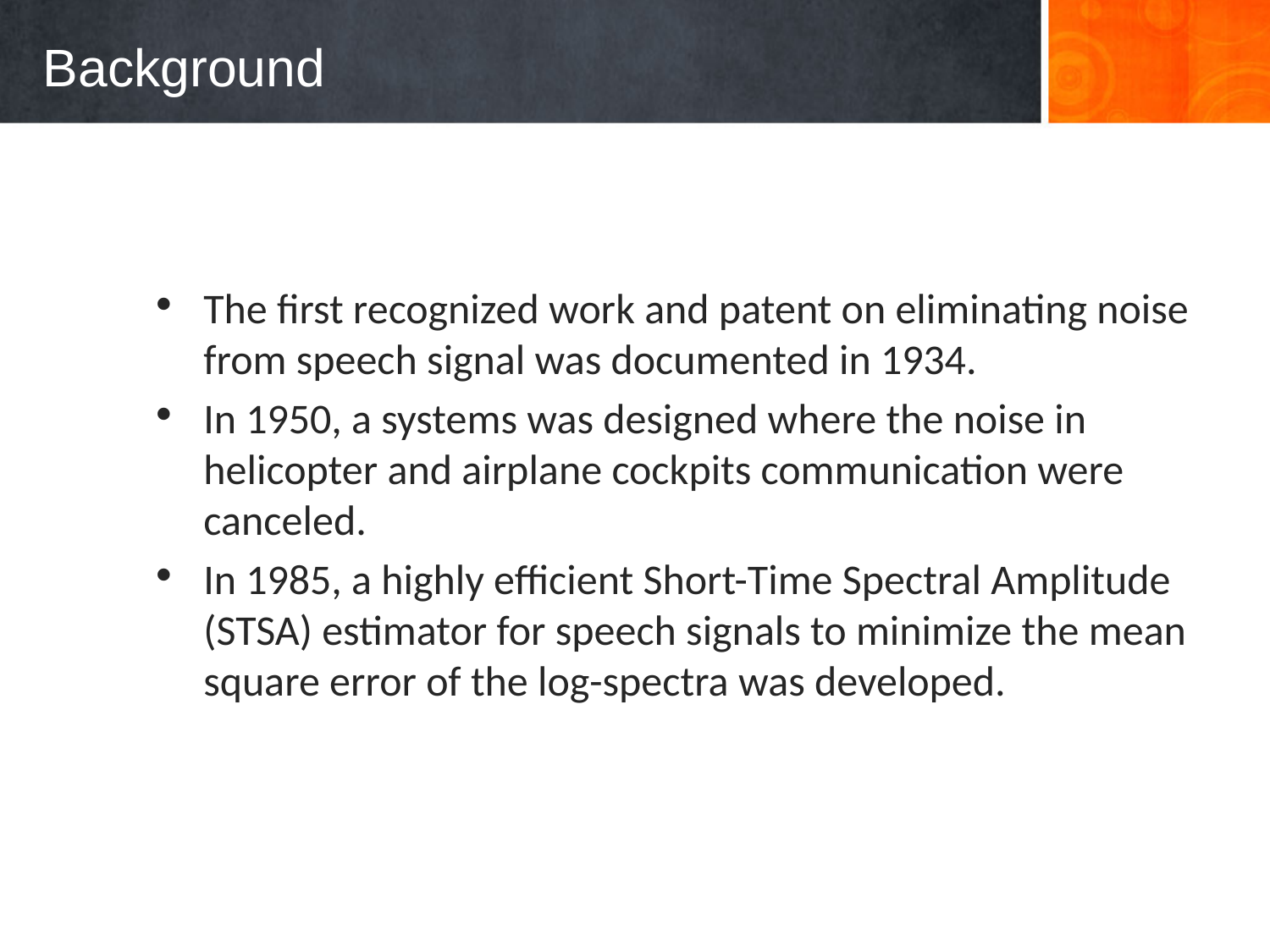

# Background

The first recognized work and patent on eliminating noise from speech signal was documented in 1934.
In 1950, a systems was designed where the noise in helicopter and airplane cockpits communication were canceled.
In 1985, a highly efficient Short-Time Spectral Amplitude (STSA) estimator for speech signals to minimize the mean square error of the log-spectra was developed.